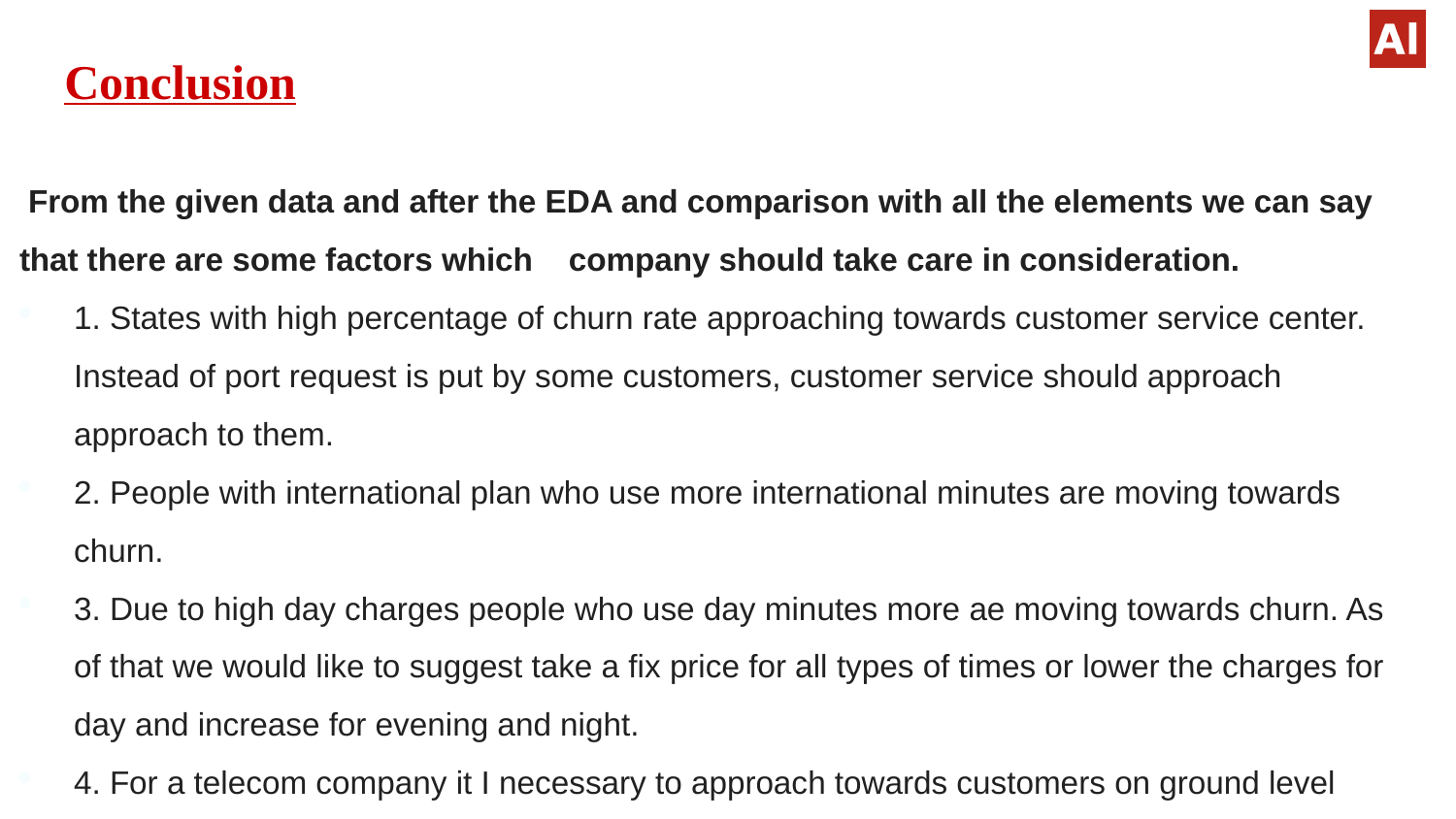

# Conclusion

 From the given data and after the EDA and comparison with all the elements we can say that there are some factors which    company should take care in consideration.
1. States with high percentage of churn rate approaching towards customer service center. Instead of port request is put by some customers, customer service should approach approach to them.
2. People with international plan who use more international minutes are moving towards churn.
3. Due to high day charges people who use day minutes more ae moving towards churn. As of that we would like to suggest take a fix price for all types of times or lower the charges for day and increase for evening and night.
4. For a telecom company it I necessary to approach towards customers on ground level and within certain period launch new schemes and offers.
5. States where customers churn rate is high, increase advertisement in that area and increase customer service centers.